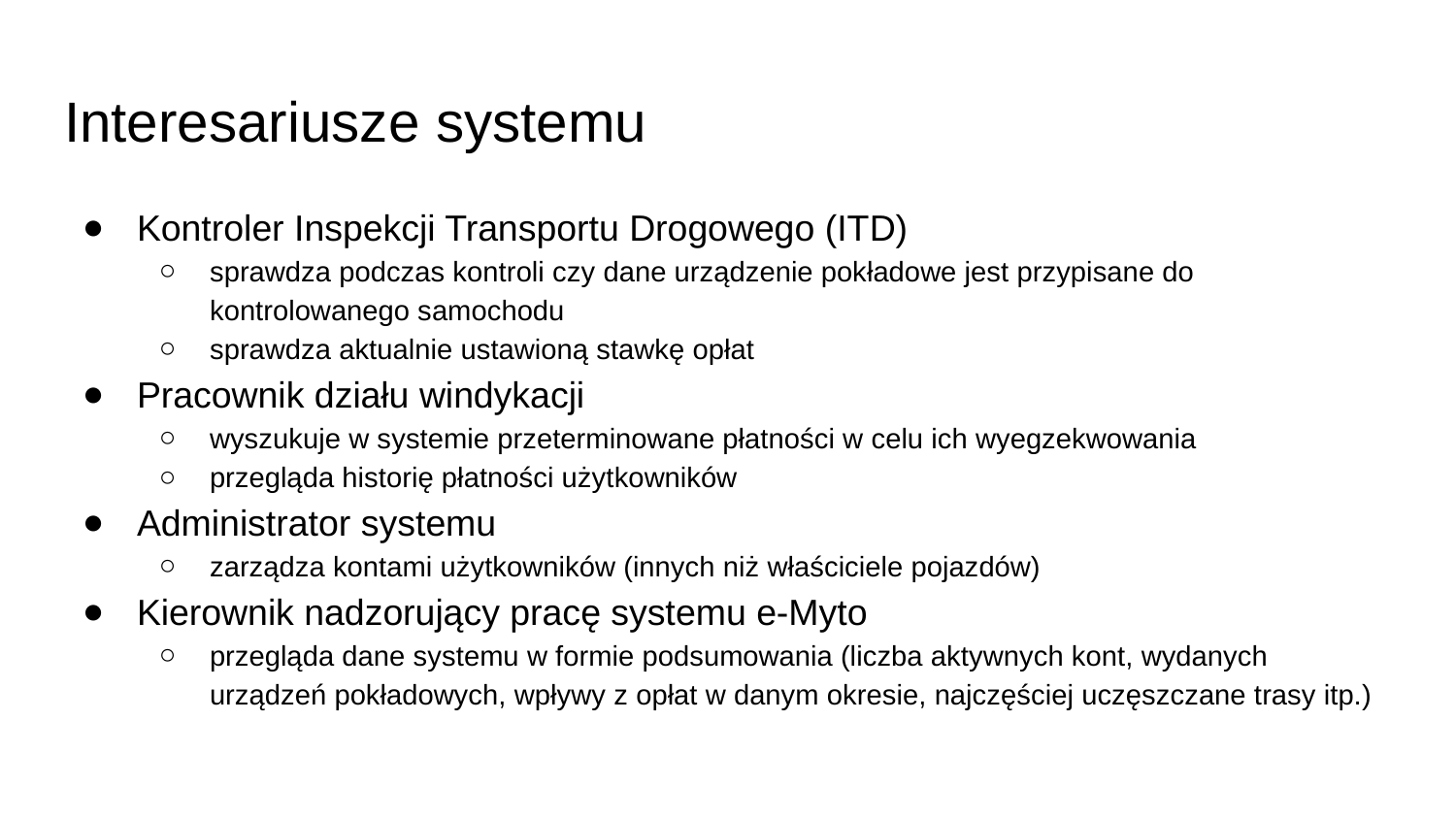

# Interesariusze systemu
Kontroler Inspekcji Transportu Drogowego (ITD)
sprawdza podczas kontroli czy dane urządzenie pokładowe jest przypisane do kontrolowanego samochodu
sprawdza aktualnie ustawioną stawkę opłat
Pracownik działu windykacji
wyszukuje w systemie przeterminowane płatności w celu ich wyegzekwowania
przegląda historię płatności użytkowników
Administrator systemu
zarządza kontami użytkowników (innych niż właściciele pojazdów)
Kierownik nadzorujący pracę systemu e-Myto
przegląda dane systemu w formie podsumowania (liczba aktywnych kont, wydanych urządzeń pokładowych, wpływy z opłat w danym okresie, najczęściej uczęszczane trasy itp.)